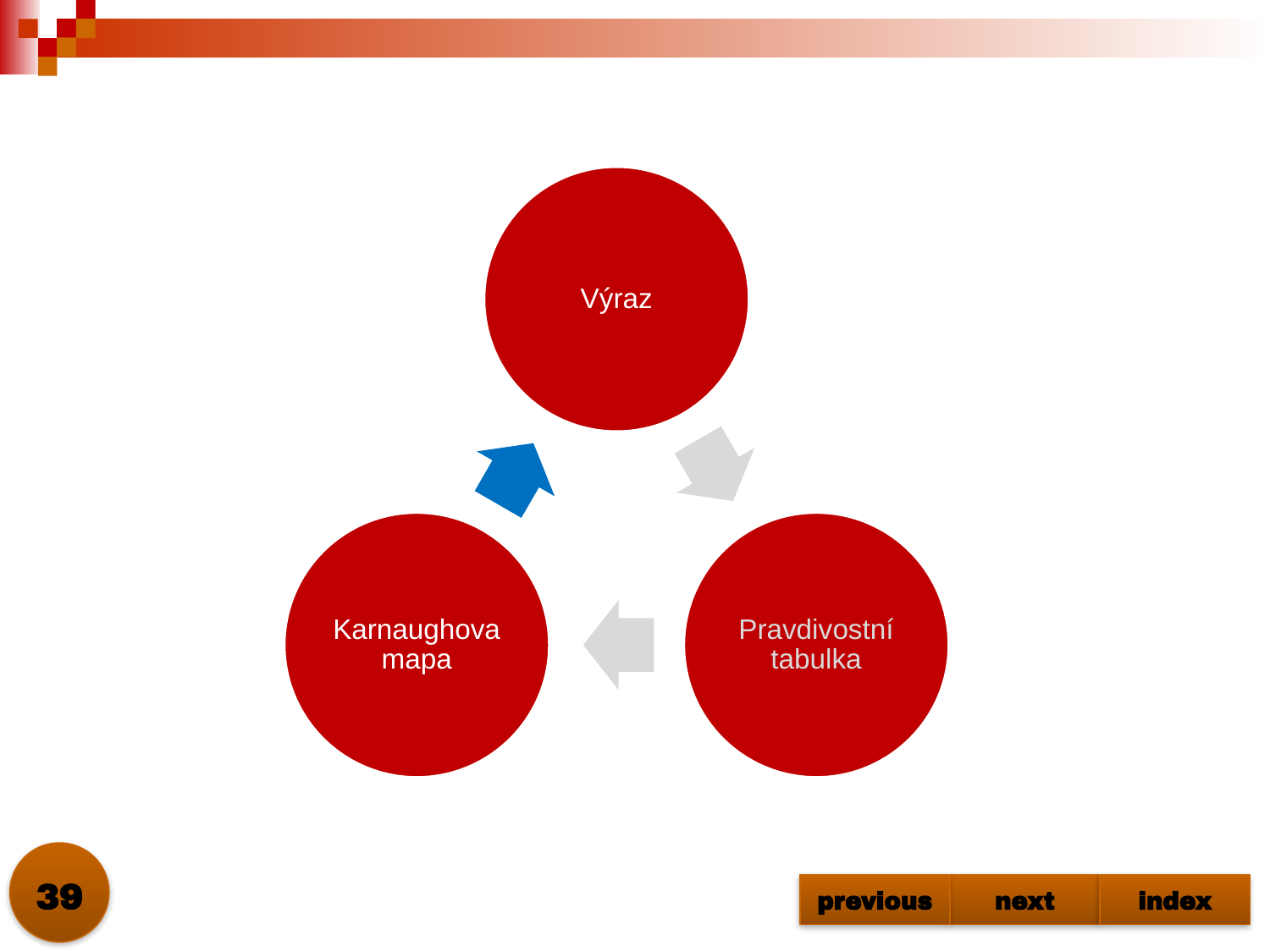

Výraz

Karnaughova mapa
Pravdivostní tabulka

39
previous
next
index